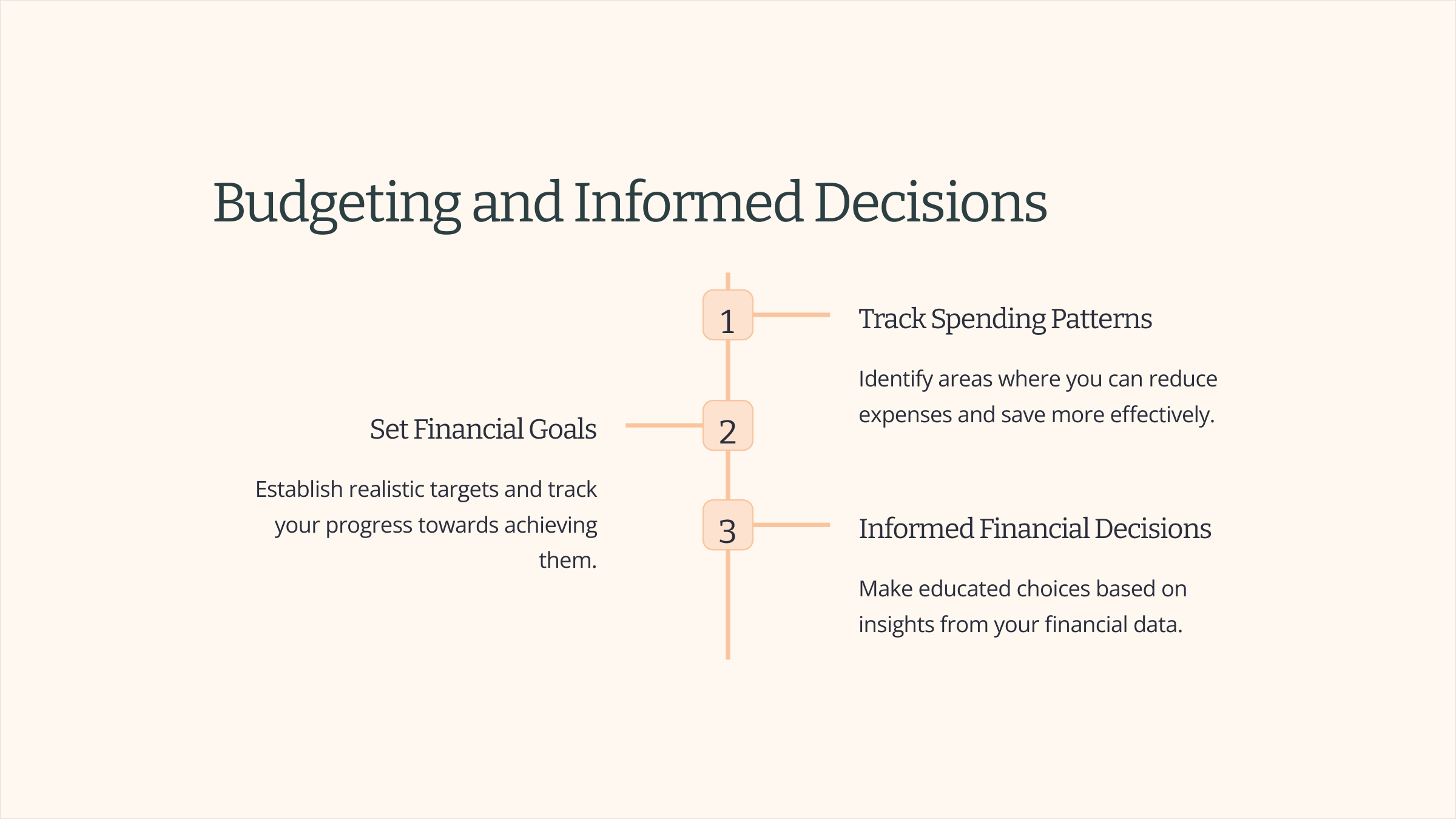

Budgeting and Informed Decisions

1
Track Spending Patterns

Identify areas where you can reduce expenses and save more effectively.

2
Set Financial Goals

Establish realistic targets and track your progress towards achieving them.

3
Informed Financial Decisions

Make educated choices based on insights from your financial data.